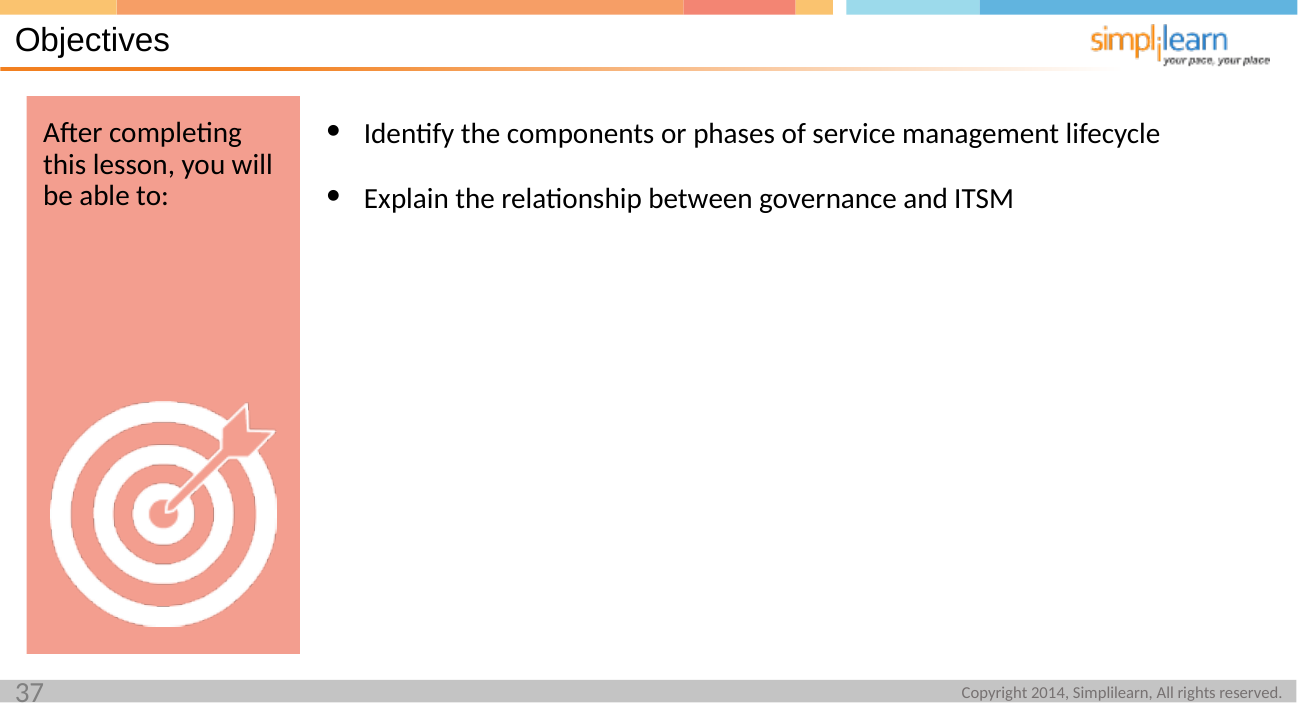

Objectives
Identify the components or phases of service management lifecycle
Explain the relationship between governance and ITSM

After completing this lesson, you will be able to: